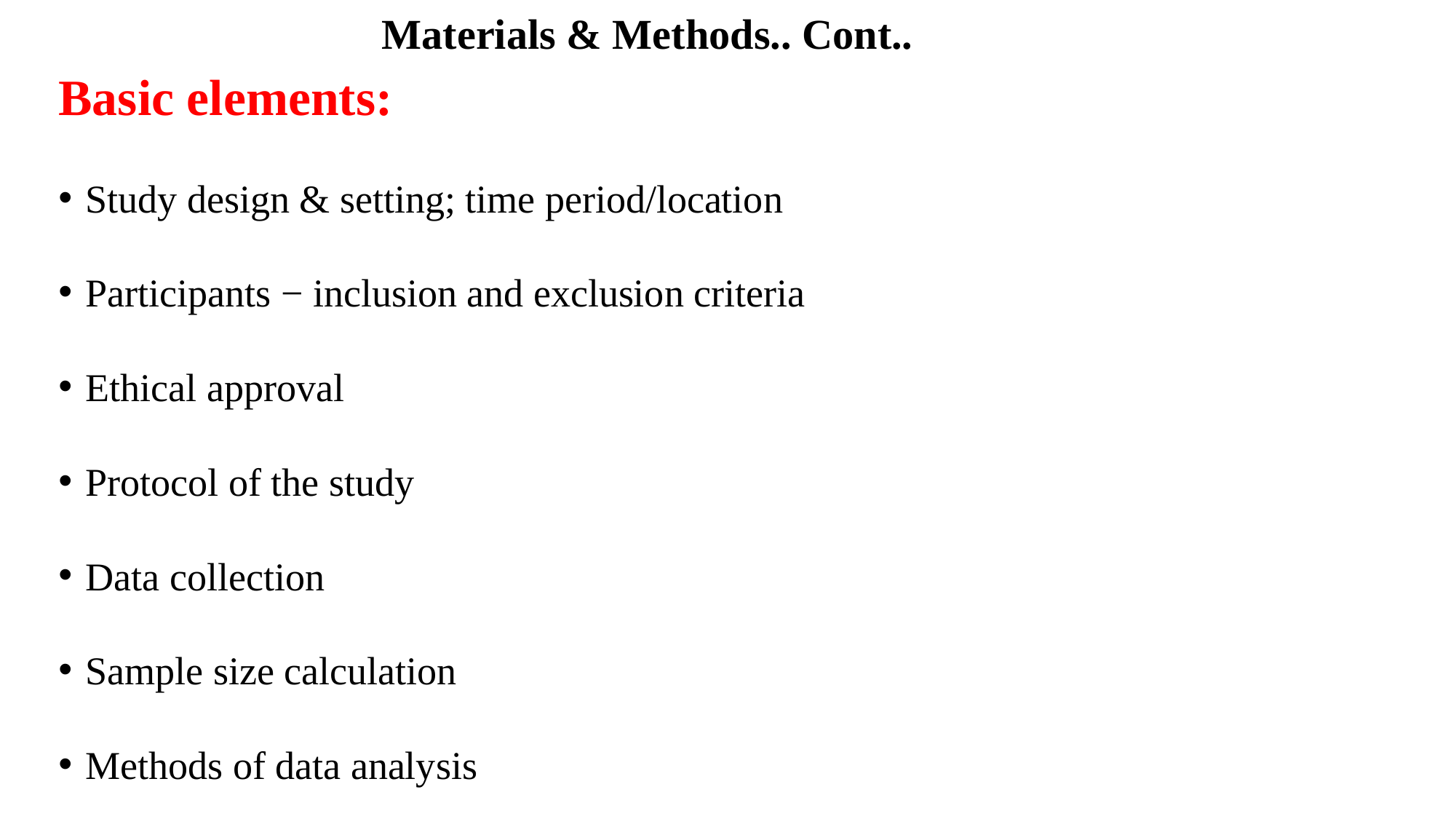

# Materials & Methods.. Cont..
Basic elements:
Study design & setting; time period/location
Participants − inclusion and exclusion criteria
Ethical approval
Protocol of the study
Data collection
Sample size calculation
Methods of data analysis